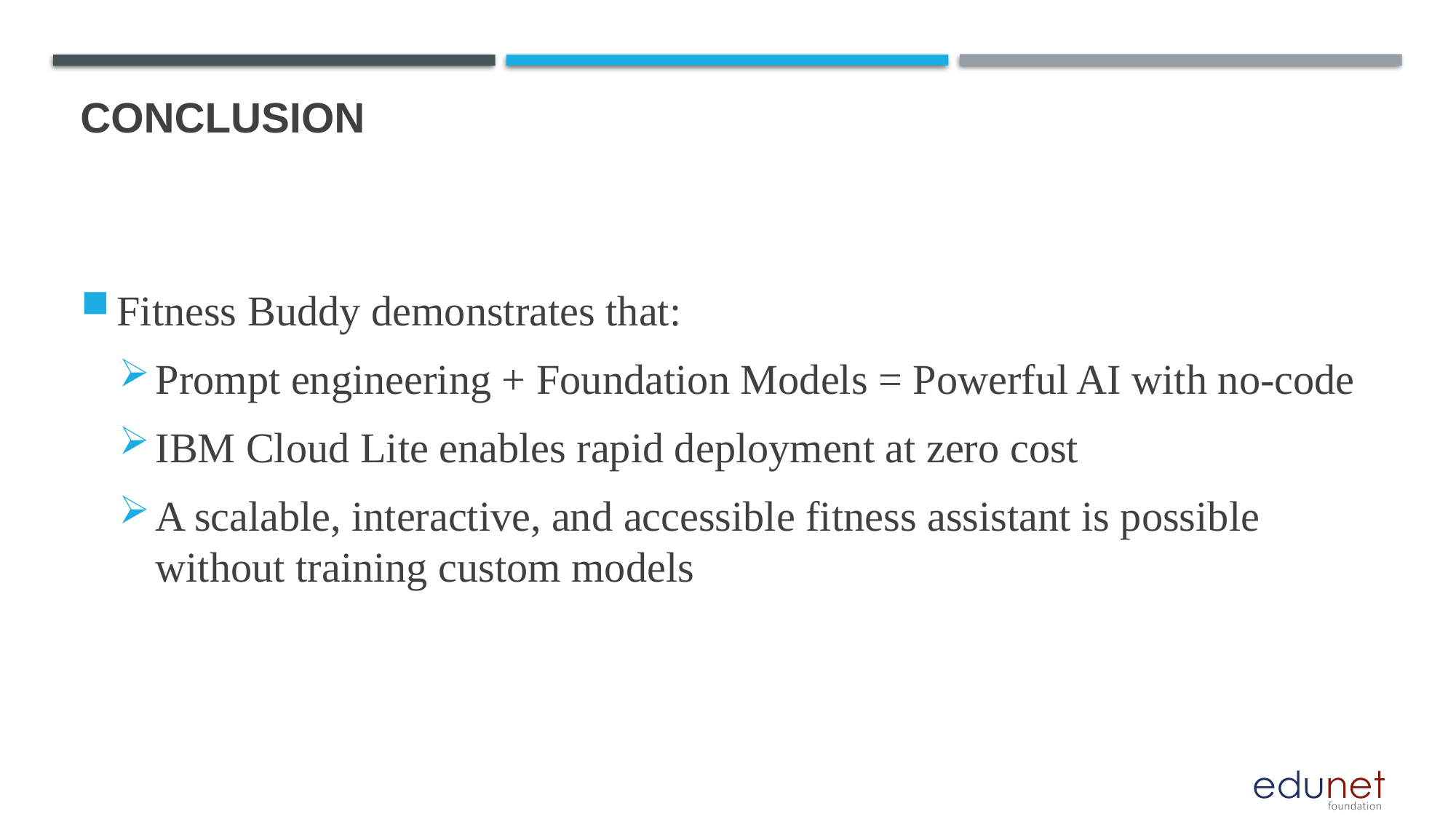

# Conclusion
Fitness Buddy demonstrates that:
Prompt engineering + Foundation Models = Powerful AI with no-code
IBM Cloud Lite enables rapid deployment at zero cost
A scalable, interactive, and accessible fitness assistant is possible without training custom models